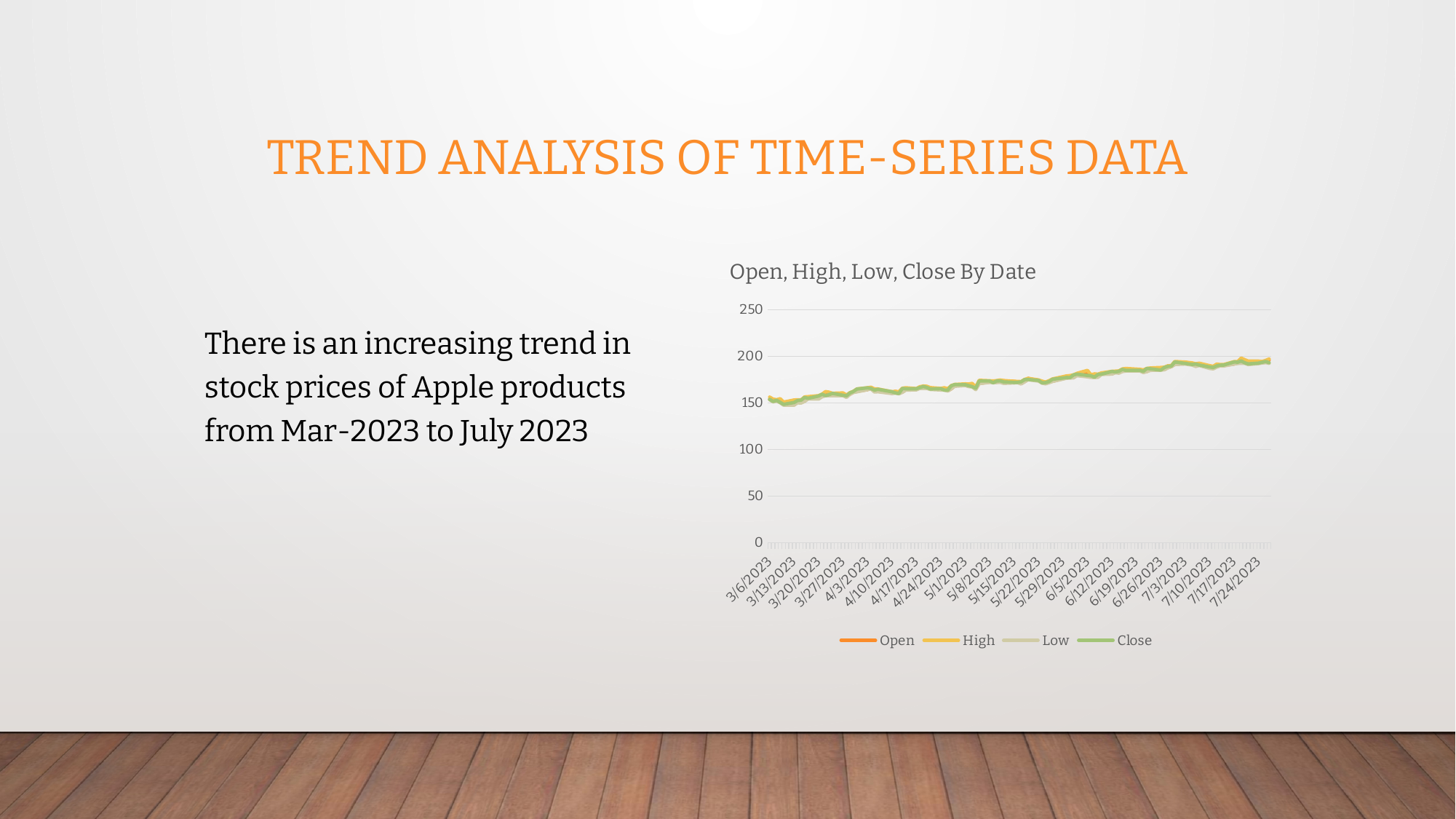

# Trend analysis of time-series data

### Chart: Open, High, Low, Close By Date

| Category | Open | High | Low | Close |
|---|---|---|---|---|
| 45134 | 196.02 | 197.2 | 192.55 | 193.22 |
| 45133 | 193.67 | 195.64 | 193.32 | 194.5 |
| 45132 | 193.33 | 194.44 | 192.915 | 193.62 |
| 45131 | 193.41 | 194.91 | 192.25 | 192.75 |
| 45128 | 194.1 | 194.97 | 191.23 | 191.94 |
| 45127 | 195.09 | 196.47 | 192.495 | 193.13 |
| 45126 | 193.1 | 198.23 | 192.65 | 195.1 |
| 45125 | 193.35 | 194.33 | 192.415 | 193.73 |
| 45124 | 191.9 | 194.32 | 191.81 | 193.99 |
| 45121 | 190.23 | 191.1799 | 189.63 | 190.69 |
| 45120 | 190.5 | 191.19 | 189.78 | 190.54 |
| 45119 | 189.68 | 191.7 | 188.47 | 189.77 |
| 45118 | 189.16 | 189.3 | 186.6 | 188.08 |
| 45117 | 189.26 | 189.99 | 187.035 | 188.61 |
| 45114 | 191.41 | 192.67 | 190.24 | 190.68 |
| 45113 | 189.84 | 192.02 | 189.2 | 191.81 |
| 45112 | 191.565 | 192.98 | 190.62 | 191.33 |
| 45110 | 193.78 | 193.88 | 191.76 | 192.46 |
| 45107 | 191.63 | 194.48 | 191.26 | 193.97 |
| 45106 | 189.08 | 190.07 | 188.94 | 189.59 |
| 45105 | 187.93 | 189.9 | 187.6 | 189.25 |
| 45104 | 185.89 | 188.39 | 185.67 | 188.06 |
| 45103 | 186.83 | 188.05 | 185.23 | 185.27 |
| 45100 | 185.55 | 187.56 | 185.01 | 186.68 |
| 45099 | 183.74 | 187.045 | 183.67 | 187.0 |
| 45098 | 184.9 | 185.41 | 182.5901 | 183.96 |
| 45097 | 184.41 | 186.1 | 184.41 | 185.01 |
| 45093 | 186.73 | 186.99 | 184.27 | 184.92 |
| 45092 | 183.96 | 186.52 | 183.78 | 186.01 |
| 45091 | 183.37 | 184.39 | 182.02 | 183.95 |
| 45090 | 182.8 | 184.15 | 182.44 | 183.31 |
| 45089 | 181.27 | 183.89 | 180.97 | 183.79 |
| 45086 | 181.5 | 182.23 | 180.63 | 180.96 |
| 45085 | 177.895 | 180.84 | 177.46 | 180.57 |
| 45084 | 178.44 | 181.21 | 177.32 | 177.82 |
| 45083 | 179.965 | 180.12 | 177.43 | 179.21 |
| 45082 | 182.63 | 184.951 | 178.035 | 179.58 |
| 45079 | 181.03 | 181.78 | 179.26 | 180.95 |
| 45078 | 177.7 | 180.12 | 176.9306 | 180.09 |
| 45077 | 177.325 | 179.35 | 176.76 | 177.25 |
| 45076 | 176.96 | 178.99 | 176.57 | 177.3 |
| 45072 | 173.32 | 175.77 | 173.11 | 175.43 |
| 45071 | 172.41 | 173.895 | 171.69 | 172.99 |
| 45070 | 171.09 | 172.4183 | 170.52 | 171.84 |
| 45069 | 173.13 | 173.3794 | 171.275 | 171.56 |
| 45068 | 173.98 | 174.71 | 173.45 | 174.2 |
| 45065 | 176.39 | 176.39 | 174.94 | 175.16 |
| 45064 | 173.0 | 175.24 | 172.58 | 175.05 |
| 45063 | 171.71 | 172.925 | 170.4201 | 172.69 |
| 45062 | 171.99 | 173.1383 | 171.7991 | 172.07 |
| 45061 | 173.16 | 173.21 | 171.47 | 172.07 |
| 45058 | 173.62 | 174.06 | 171.0 | 172.57 |
| 45057 | 173.85 | 174.59 | 172.17 | 173.75 |
| 45056 | 173.02 | 174.03 | 171.9 | 173.555 |
| 45055 | 173.05 | 173.54 | 171.6 | 171.77 |
| 45054 | 172.48 | 173.85 | 172.11 | 173.5 |
| 45051 | 170.975 | 174.3 | 170.76 | 173.57 |
| 45050 | 164.89 | 167.04 | 164.31 | 165.79 |
| 45049 | 169.5 | 170.92 | 167.16 | 167.45 |
| 45048 | 170.09 | 170.35 | 167.54 | 168.54 |
| 45047 | 169.28 | 170.45 | 168.64 | 169.59 |
| 45044 | 168.49 | 169.85 | 167.8801 | 169.68 |
| 45043 | 165.19 | 168.56 | 165.19 | 168.41 |
| 45042 | 163.055 | 165.28 | 162.8 | 163.76 |
| 45041 | 165.19 | 166.305 | 163.73 | 163.77 |
| 45040 | 165.0 | 165.6 | 163.89 | 165.33 |
| 45037 | 165.05 | 166.4521 | 164.49 | 165.02 |
| 45036 | 166.09 | 167.87 | 165.56 | 166.65 |
| 45035 | 165.8 | 168.16 | 165.54 | 167.63 |
| 45034 | 166.1 | 167.41 | 165.65 | 166.47 |
| 45033 | 165.09 | 165.39 | 164.03 | 165.23 |
| 45030 | 164.59 | 166.32 | 163.82 | 165.21 |
| 45029 | 161.63 | 165.8 | 161.42 | 165.56 |
| 45028 | 161.22 | 162.06 | 159.78 | 160.1 |
| 45027 | 162.35 | 162.36 | 160.51 | 160.8 |
| 45026 | 161.42 | 162.03 | 160.08 | 162.03 |
| 45022 | 162.43 | 164.9584 | 162.0 | 164.66 |
| 45021 | 164.74 | 165.05 | 161.8 | 163.76 |
| 45020 | 166.595 | 166.84 | 165.11 | 165.63 |
| 45019 | 164.27 | 166.29 | 164.22 | 166.17 |
| 45016 | 162.44 | 165.0 | 161.91 | 164.9 |
| 45015 | 161.53 | 162.47 | 161.271 | 162.36 |
| 45014 | 159.37 | 161.05 | 159.35 | 160.77 |
| 45013 | 157.97 | 158.49 | 155.98 | 157.65 |
| 45012 | 159.94 | 160.77 | 157.87 | 158.28 |
| 45009 | 158.86 | 160.34 | 157.85 | 160.25 |
| 45008 | 158.83 | 161.5501 | 157.68 | 158.93 |
| 45007 | 159.3 | 162.14 | 157.81 | 157.83 |
| 45006 | 157.32 | 159.4 | 156.54 | 159.28 |
| 45005 | 155.07 | 157.82 | 154.15 | 157.4 |
| 45002 | 156.08 | 156.74 | 154.28 | 155.0 |
| 45001 | 152.16 | 156.46 | 151.64 | 155.85 |
| 45000 | 151.19 | 153.245 | 149.92 | 152.99 |
| 44999 | 151.28 | 153.4 | 150.1 | 152.59 |
| 44998 | 147.805 | 153.14 | 147.7 | 150.47 |
| 44995 | 150.21 | 150.94 | 147.6096 | 148.5 |
| 44994 | 153.559 | 154.535 | 150.225 | 150.59 |
| 44993 | 152.81 | 153.47 | 151.83 | 152.87 |
| 44992 | 153.7 | 154.0299 | 151.13 | 151.6 |
| 44991 | 153.785 | 156.3 | 153.46 | 153.83 |
There is an increasing trend in stock prices of Apple products from Mar-2023 to July 2023